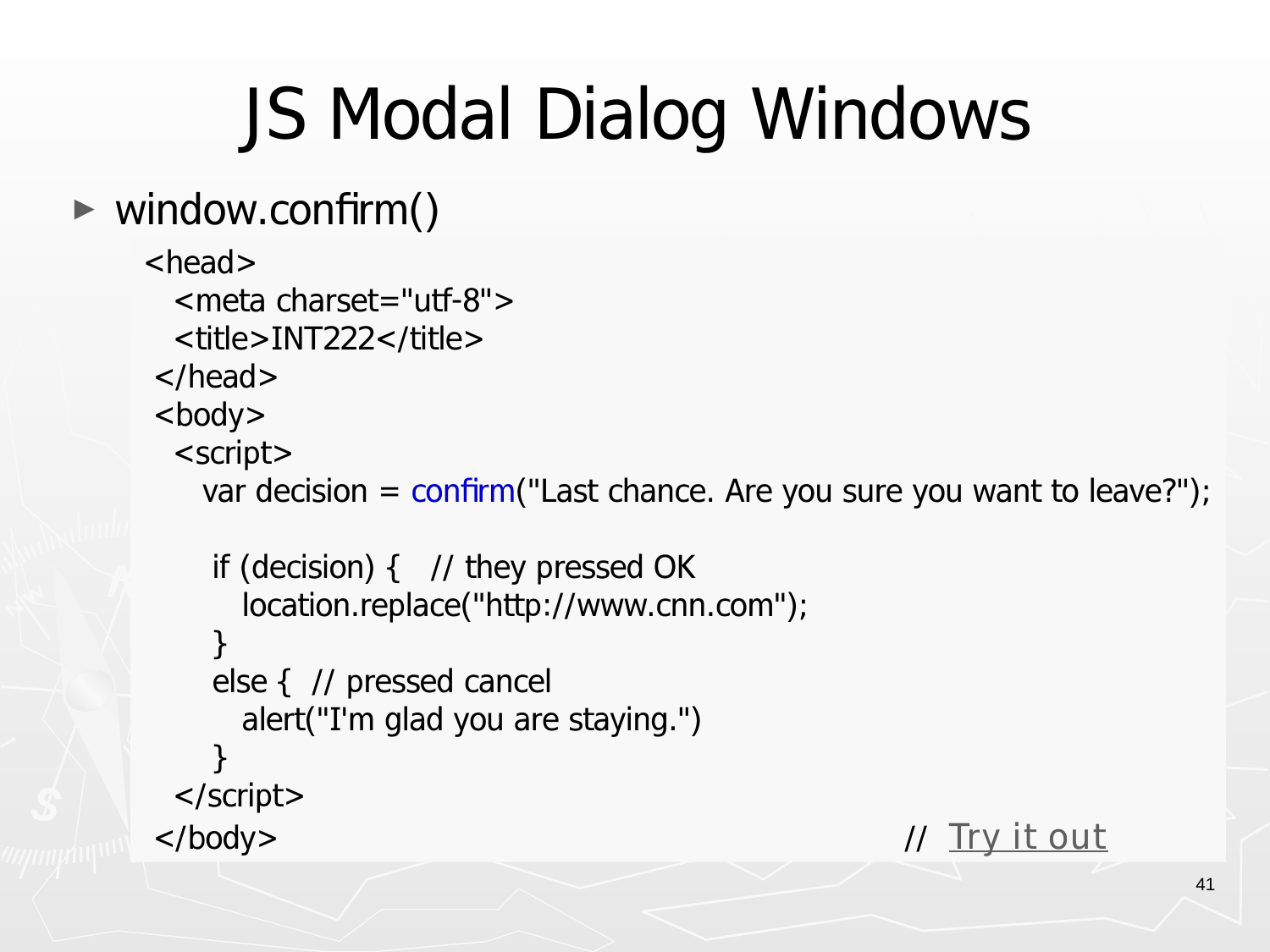

# JS Modal Dialog Windows
window.confirm()

<head>
   <meta charset="utf-8">
   <title>INT222</title>
 </head>
 <body>
   <script>
      var decision = confirm("Last chance. Are you sure you want to leave?");

       if (decision) {   // they pressed OK
          location.replace("http://www.cnn.com");
       }
       else {  // pressed cancel
          alert("I'm glad you are staying.")
       }
   </script>
 </body>					//  Try it out
41